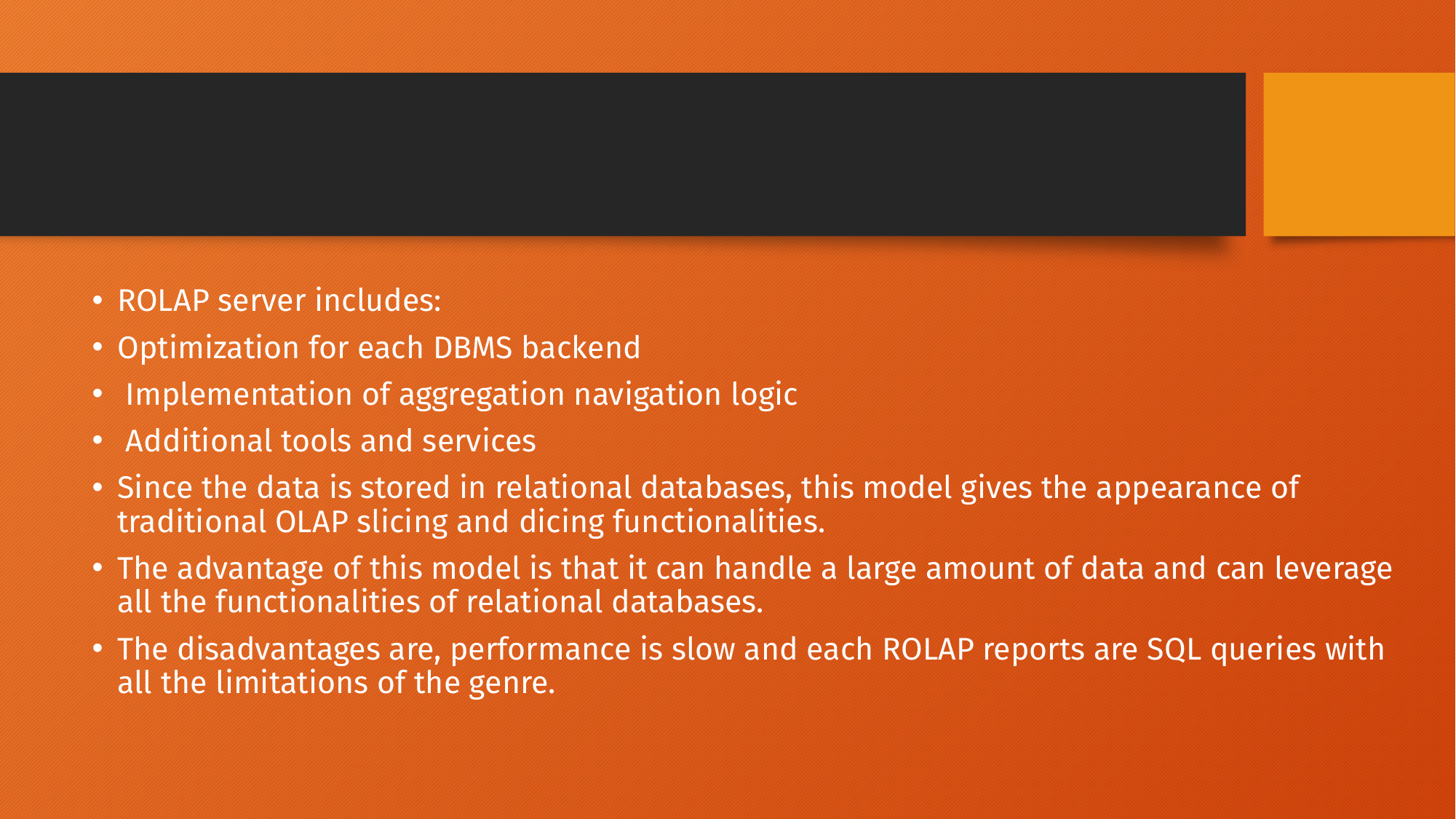

#
ROLAP server includes:
Optimization for each DBMS backend
 Implementation of aggregation navigation logic
 Additional tools and services
Since the data is stored in relational databases, this model gives the appearance of traditional OLAP slicing and dicing functionalities.
The advantage of this model is that it can handle a large amount of data and can leverage all the functionalities of relational databases.
The disadvantages are, performance is slow and each ROLAP reports are SQL queries with all the limitations of the genre.